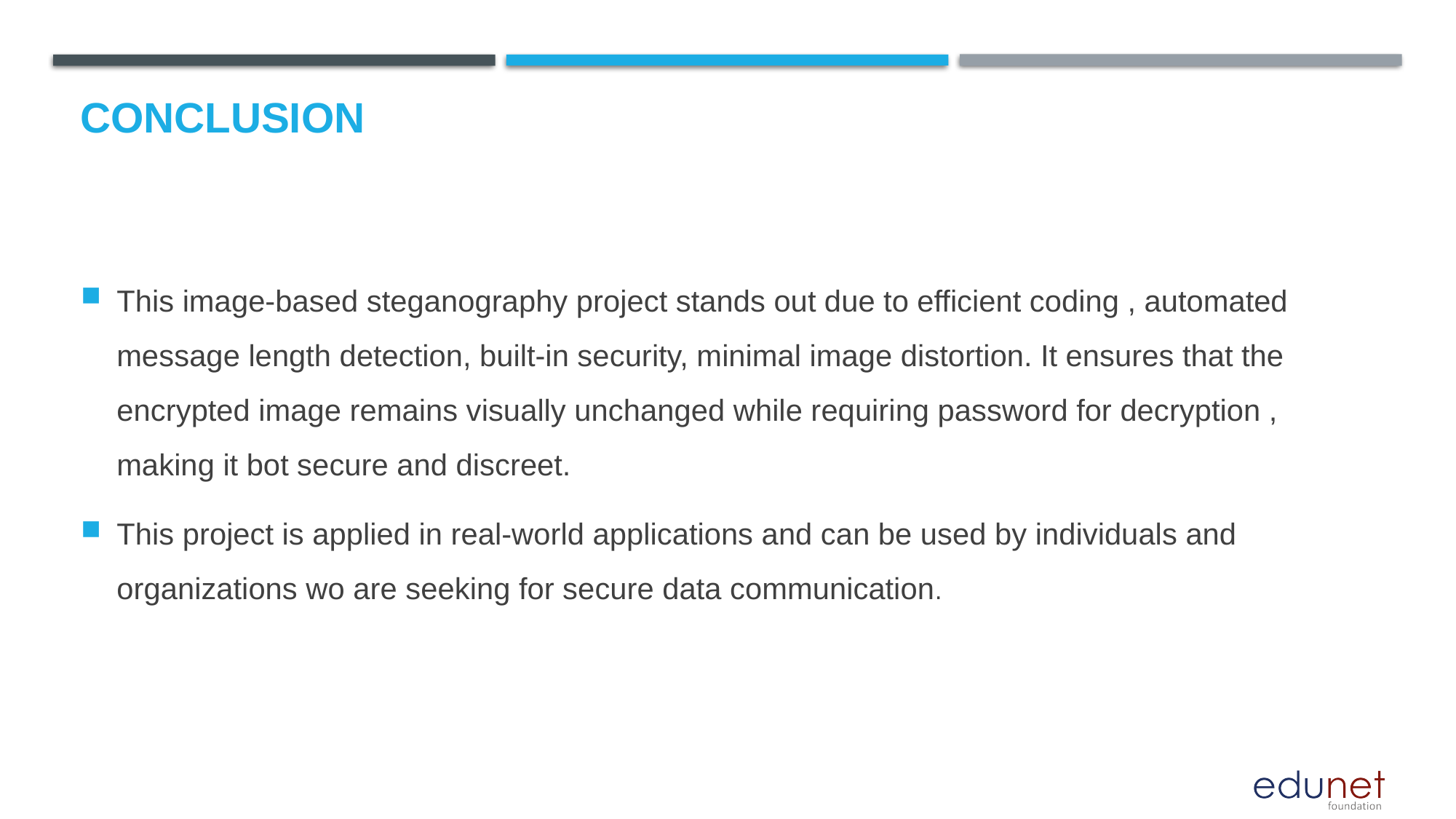

# Conclusion
This image-based steganography project stands out due to efficient coding , automated message length detection, built-in security, minimal image distortion. It ensures that the encrypted image remains visually unchanged while requiring password for decryption , making it bot secure and discreet.
This project is applied in real-world applications and can be used by individuals and organizations wo are seeking for secure data communication.